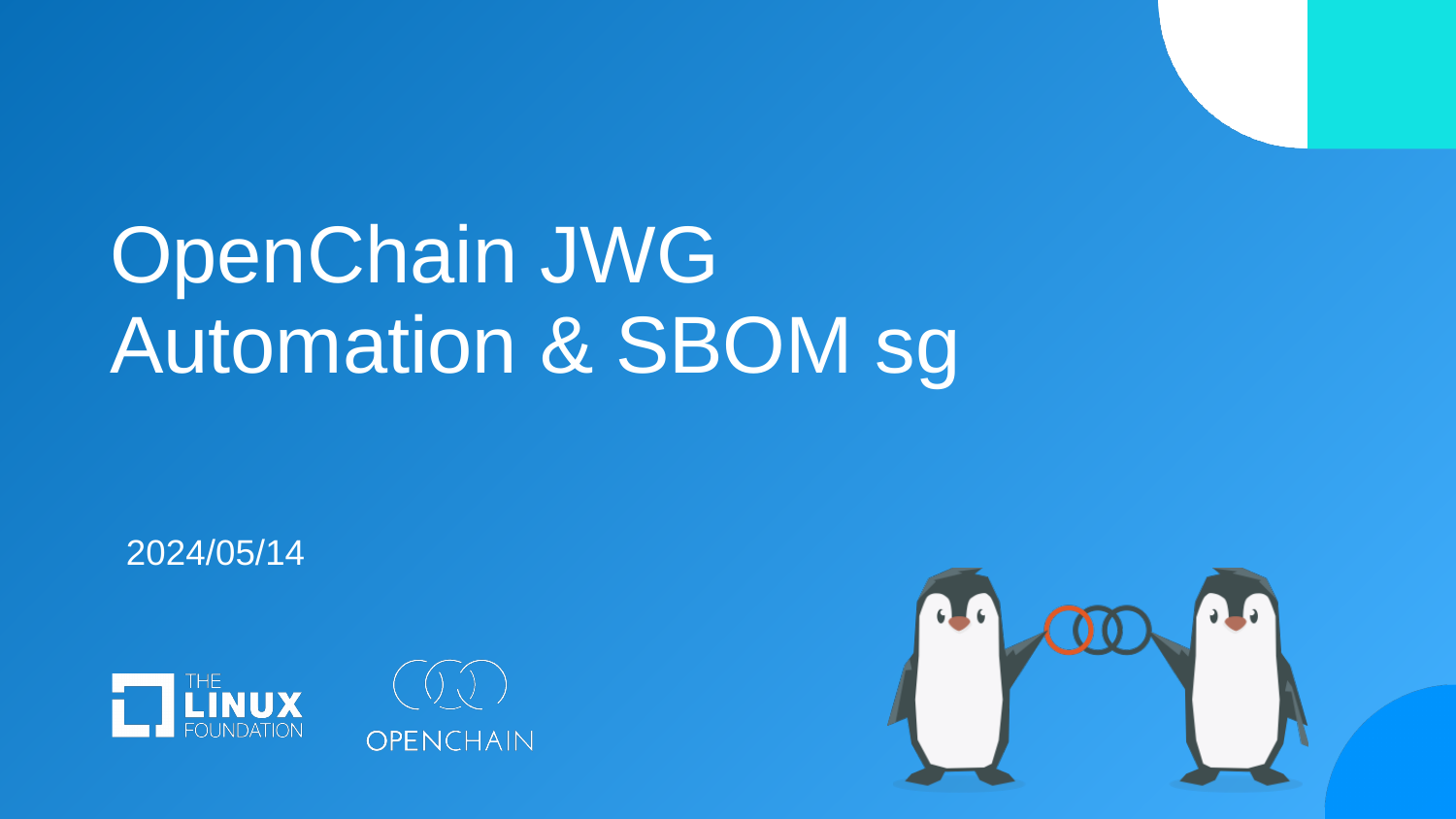

# OpenChain JWG Automation & SBOM sg
2024/05/14